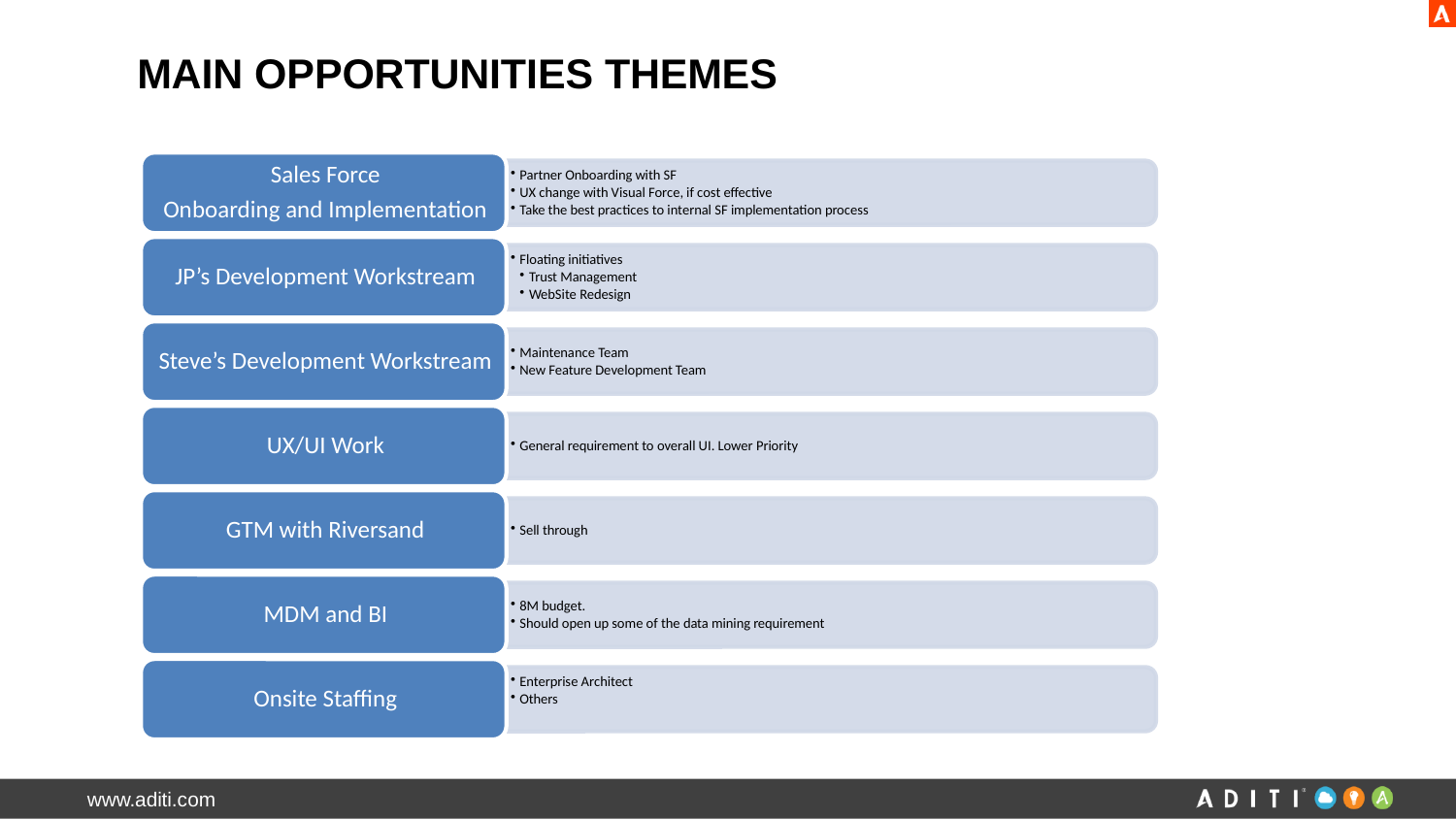

# Main opportunities themes
Partner Onboarding with SF
UX change with Visual Force, if cost effective
Take the best practices to internal SF implementation process
Sales Force
Onboarding and Implementation
Floating initiatives
Trust Management
WebSite Redesign
JP’s Development Workstream
Maintenance Team
New Feature Development Team
Steve’s Development Workstream
General requirement to overall UI. Lower Priority
UX/UI Work
Sell through
GTM with Riversand
8M budget.
Should open up some of the data mining requirement
MDM and BI
Enterprise Architect
Others

Onsite Staffing